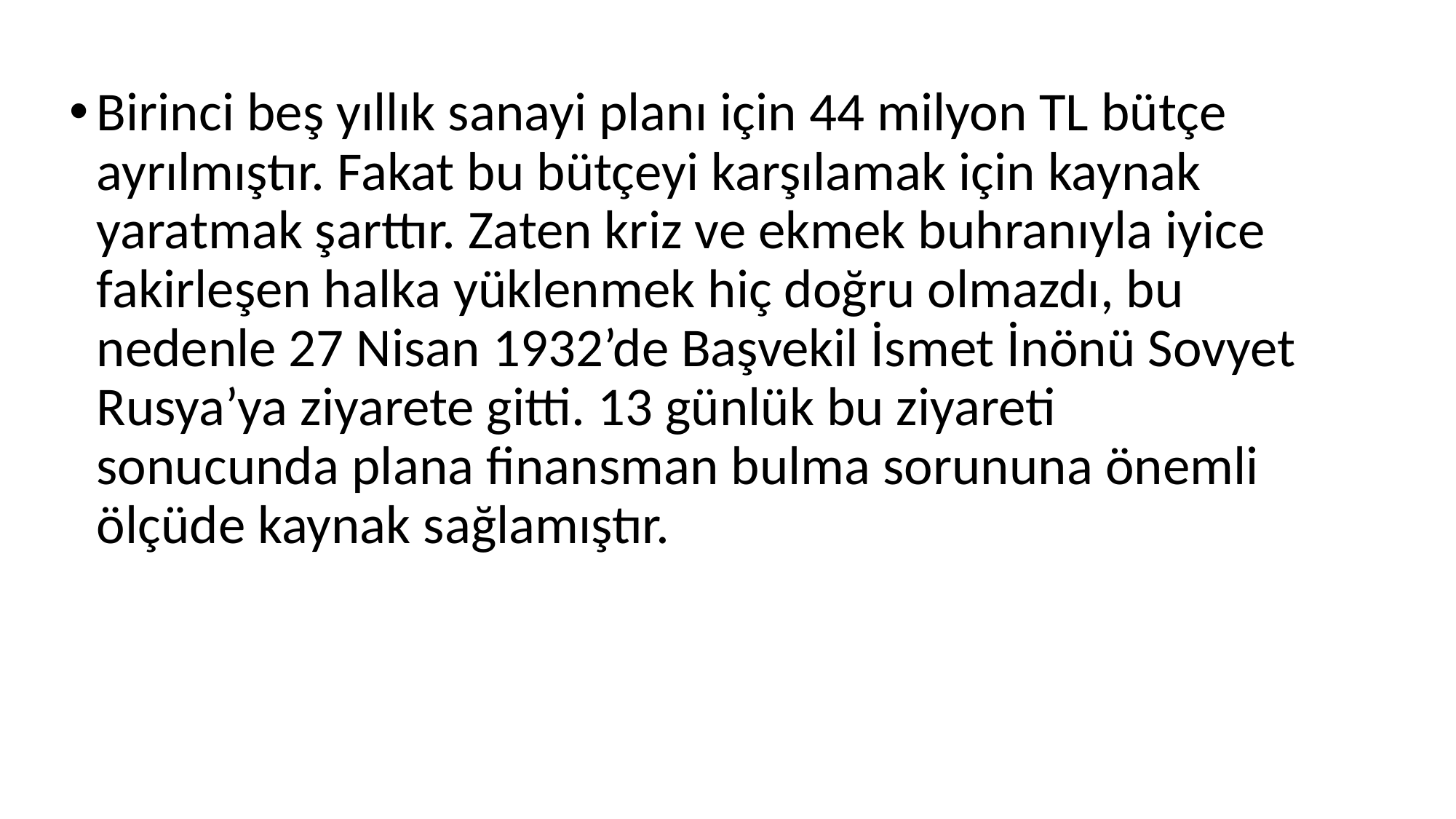

Birinci beş yıllık sanayi planı için 44 milyon TL bütçe ayrılmıştır. Fakat bu bütçeyi karşılamak için kaynak yaratmak şarttır. Zaten kriz ve ekmek buhranıyla iyice fakirleşen halka yüklenmek hiç doğru olmazdı, bu nedenle 27 Nisan 1932’de Başvekil İsmet İnönü Sovyet Rusya’ya ziyarete gitti. 13 günlük bu ziyareti sonucunda plana finansman bulma sorununa önemli ölçüde kaynak sağlamıştır.